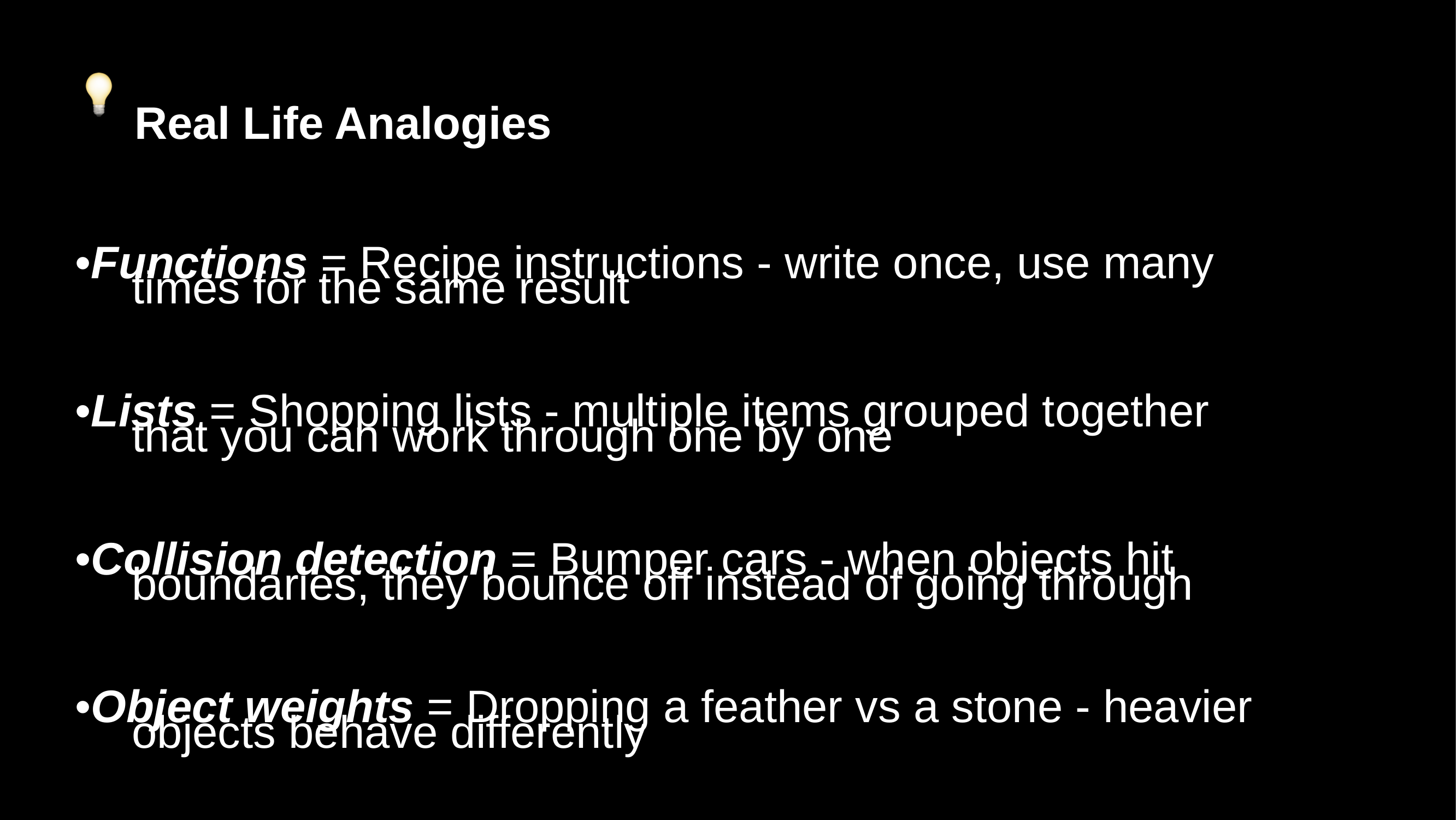

Real Life Analogies

•Functions = Recipe instructions - write once, use many
times for the same result
•Lists = Shopping lists - multiple items grouped together
that you can work through one by one
•Collision detection = Bumper cars - when objects hit
boundaries, they bounce off instead of going through
•Object weights = Dropping a feather vs a stone - heavier
objects behave differently